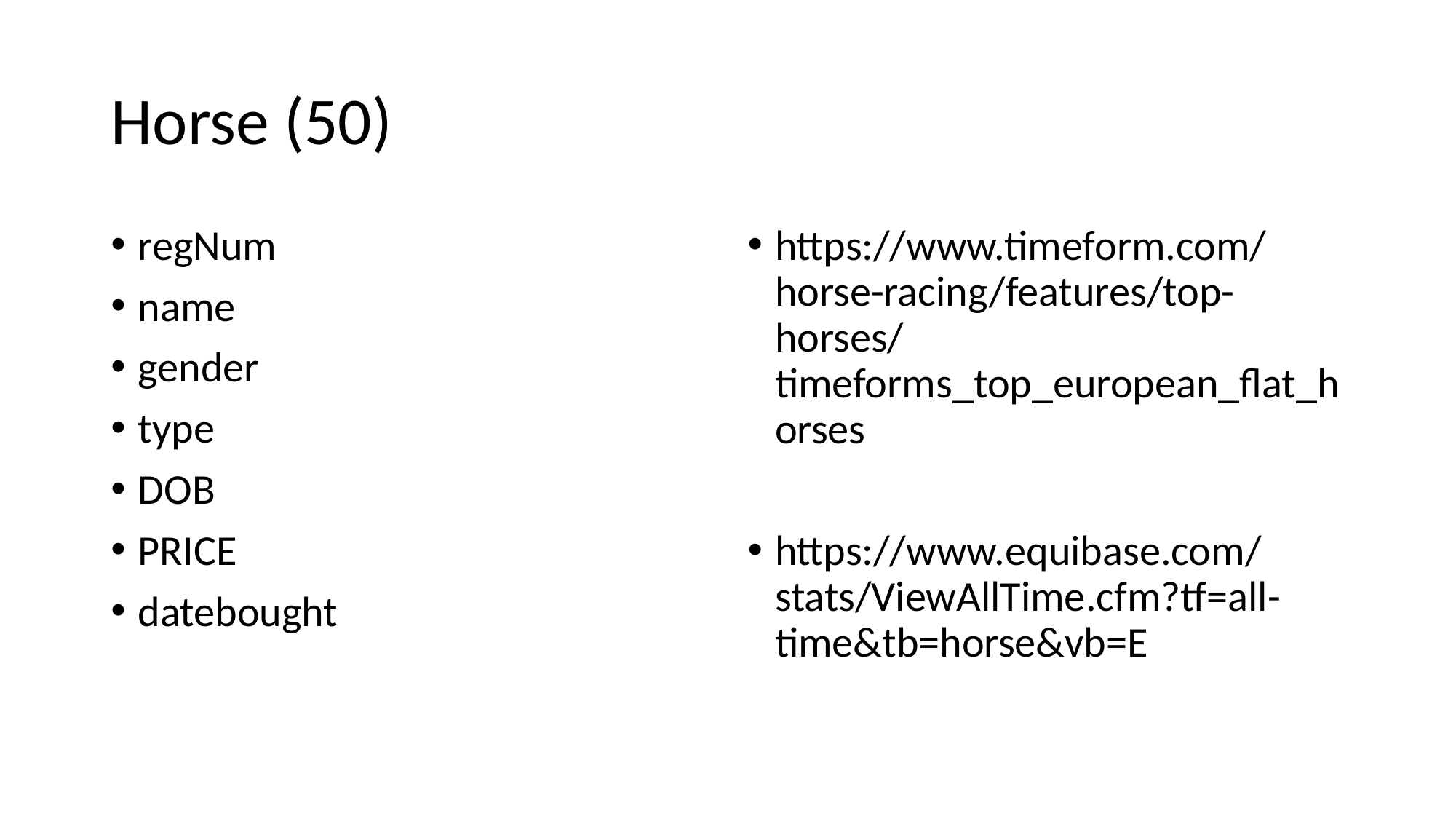

# Horse (50)
regNum
name
gender
type
DOB
PRICE
datebought
https://www.timeform.com/horse-racing/features/top-horses/timeforms_top_european_flat_horses

https://www.equibase.com/stats/ViewAllTime.cfm?tf=all-time&tb=horse&vb=E